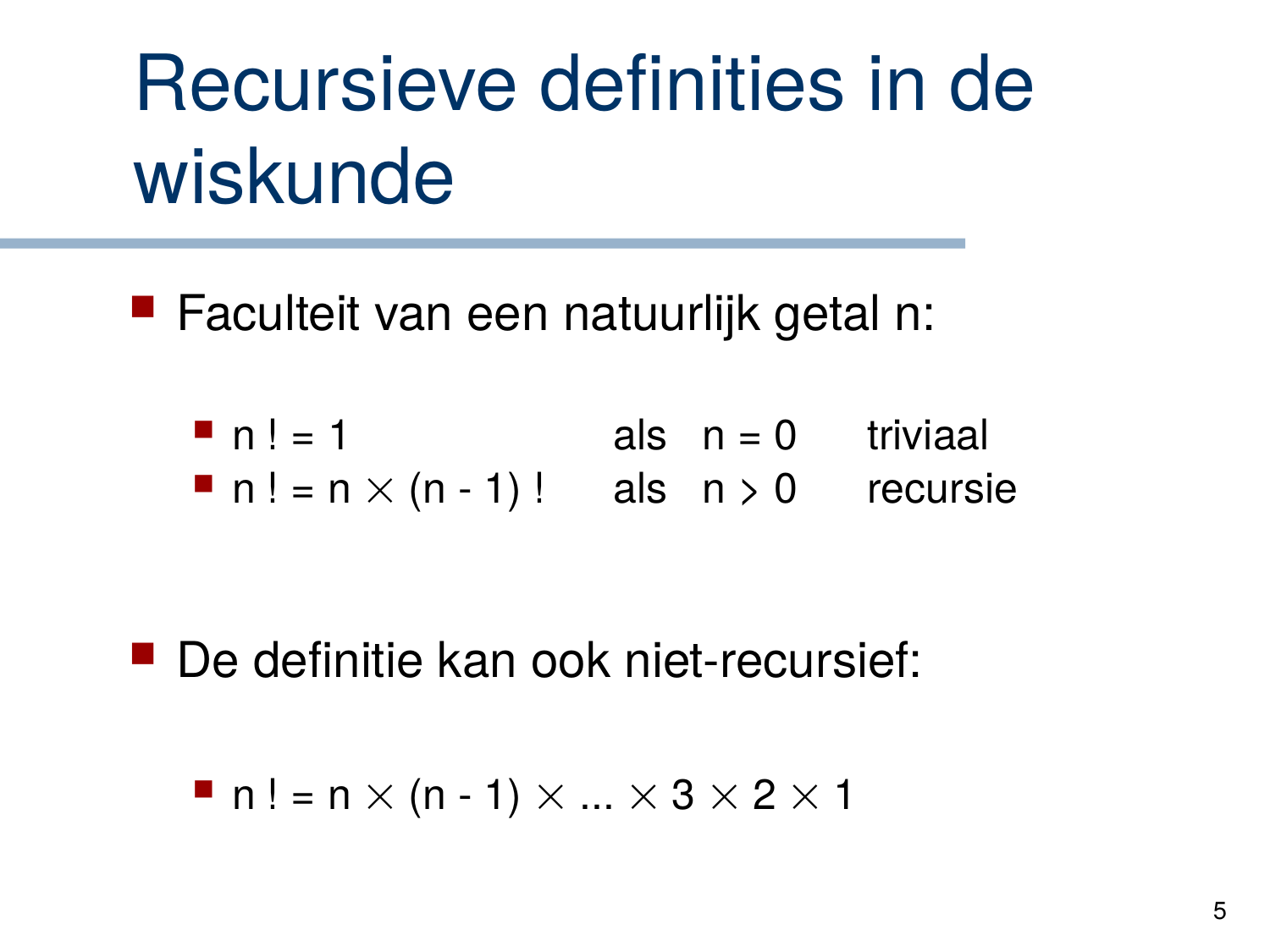

# Recursieve definities in de wiskunde
Faculteit van een natuurlijk getal n:

n ! = 1			als   n = 0	triviaal
n ! = n × (n - 1) !	als   n > 0	recursie

De definitie kan ook niet-recursief:

n ! = n × (n - 1) × ... × 3 × 2 × 1

5